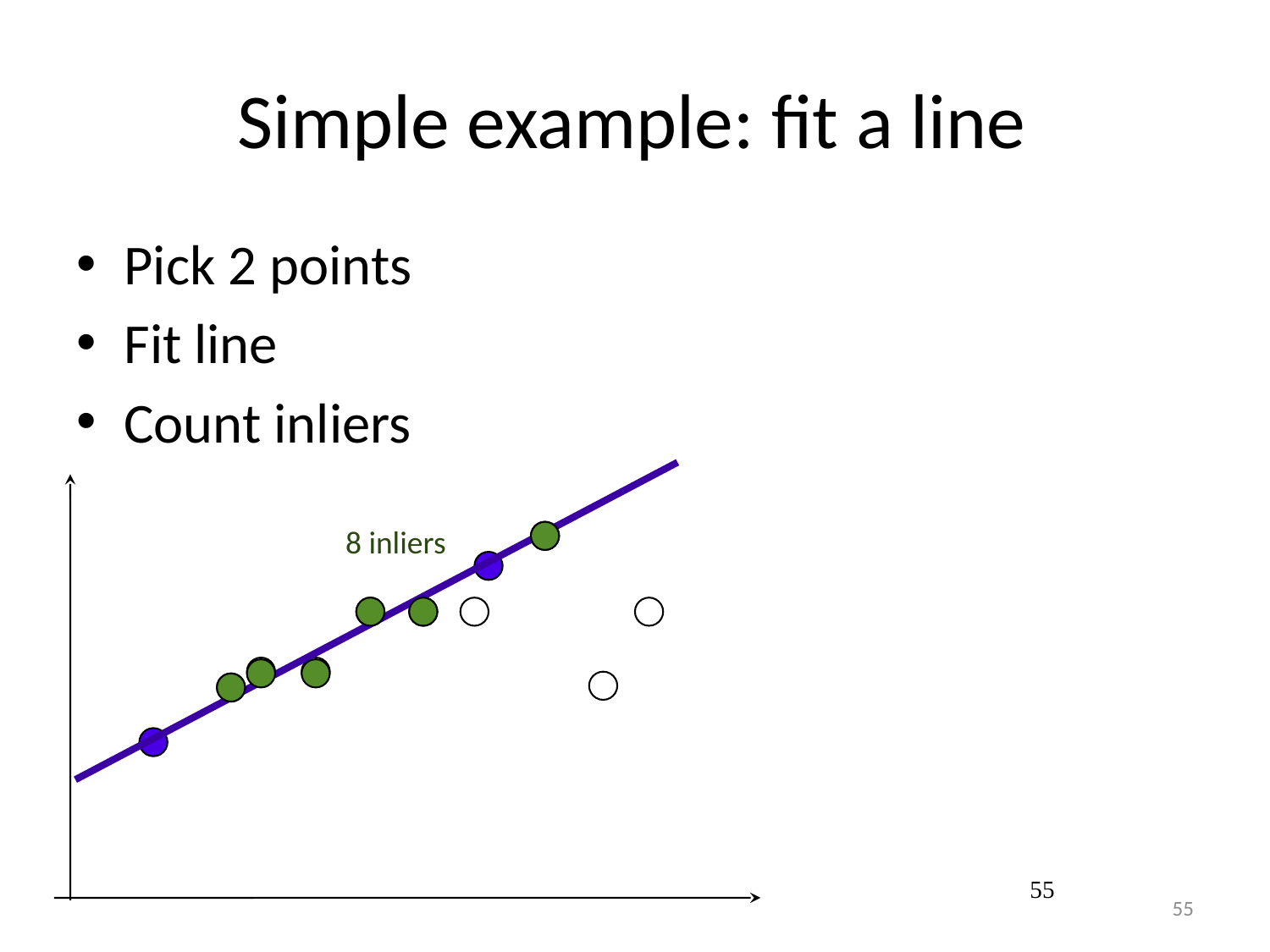

# Simple example: fit a line
Pick 2 points
Fit line
Count inliers

8 inliers

55
55